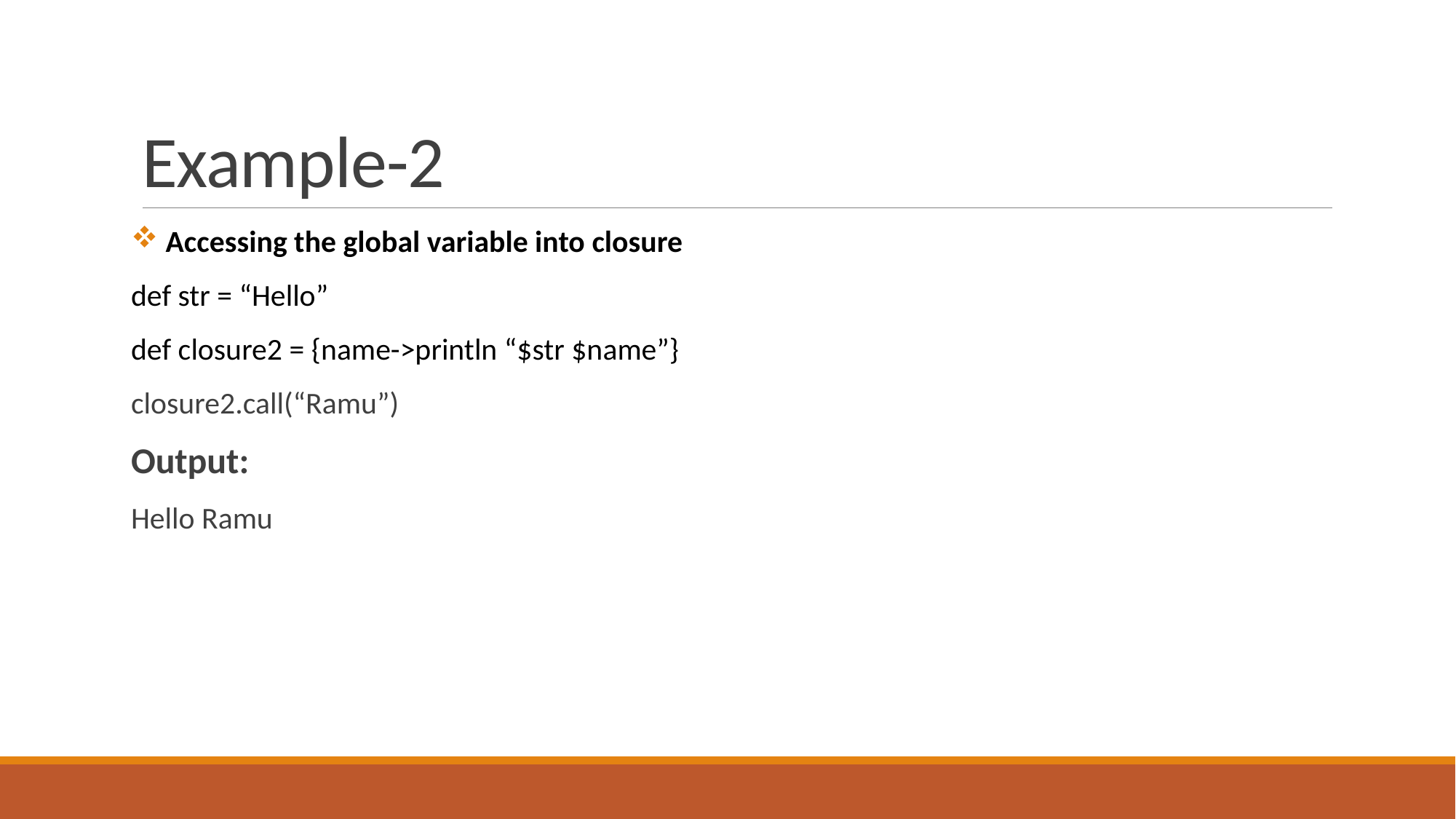

# Example-2
 Accessing the global variable into closure
def str = “Hello”
def closure2 = {name->println “$str $name”}
closure2.call(“Ramu”)
Output:
Hello Ramu